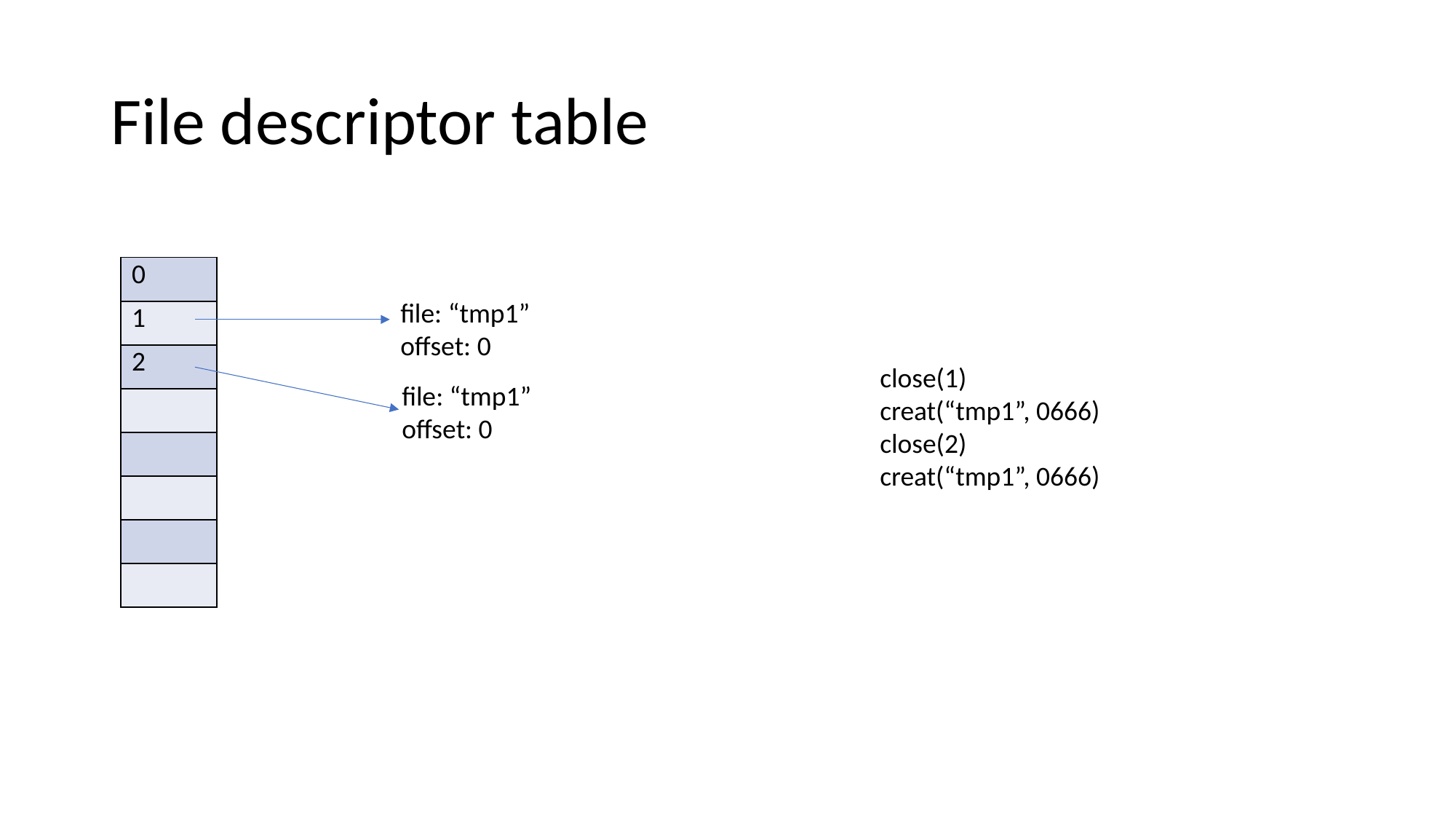

# File descriptor table
| 0 |
| --- |
| 1 |
| 2 |
|  |
|  |
|  |
|  |
|  |
file: “tmp1”
offset: 0
close(1)
creat(“tmp1”, 0666)
close(2)
creat(“tmp1”, 0666)
file: “tmp1”
offset: 0